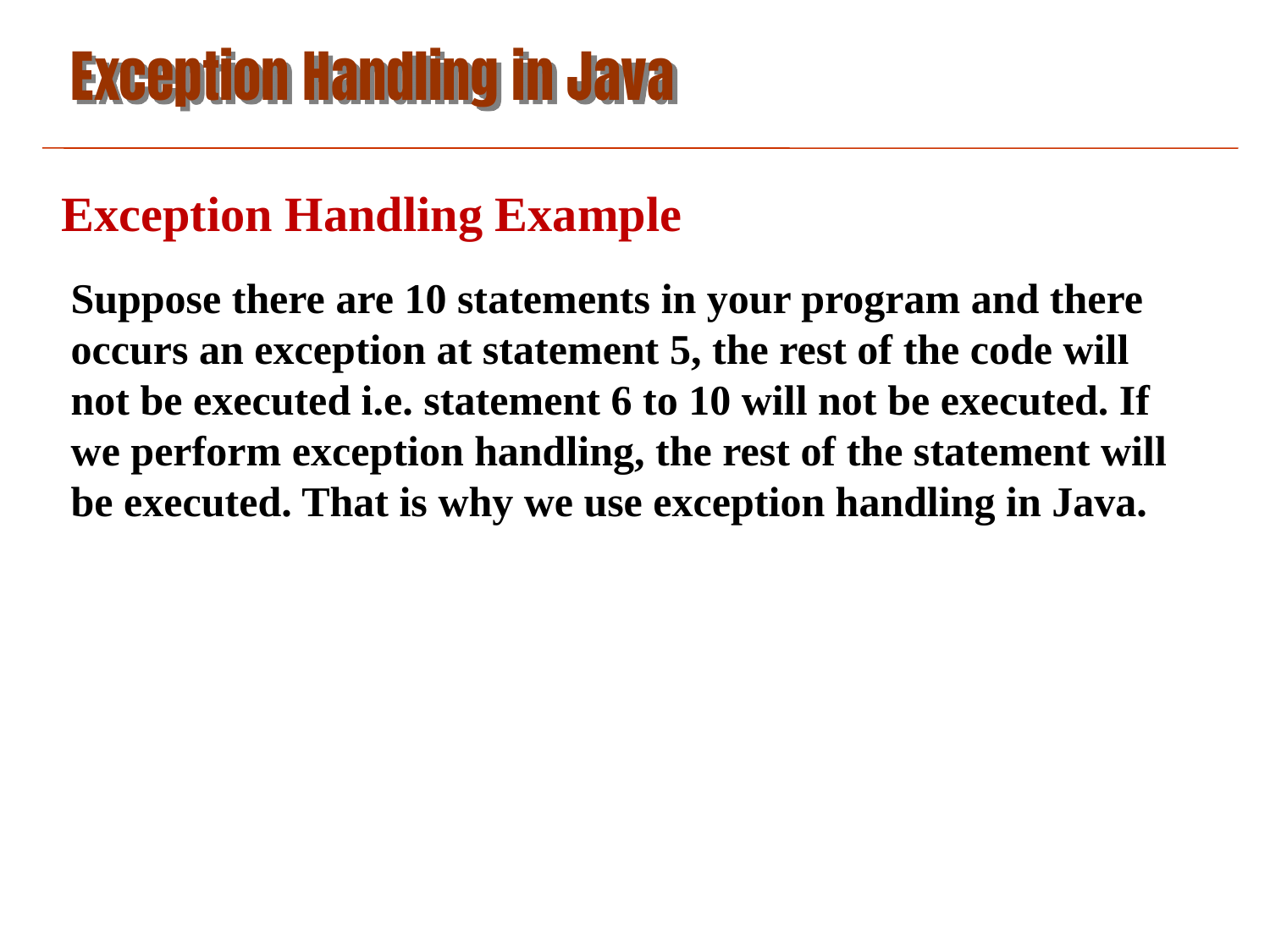

Exception Handling in Java

Exception Handling Example
Suppose there are 10 statements in your program and there occurs an exception at statement 5, the rest of the code will not be executed i.e. statement 6 to 10 will not be executed. If we perform exception handling, the rest of the statement will be executed. That is why we use exception handling in Java.